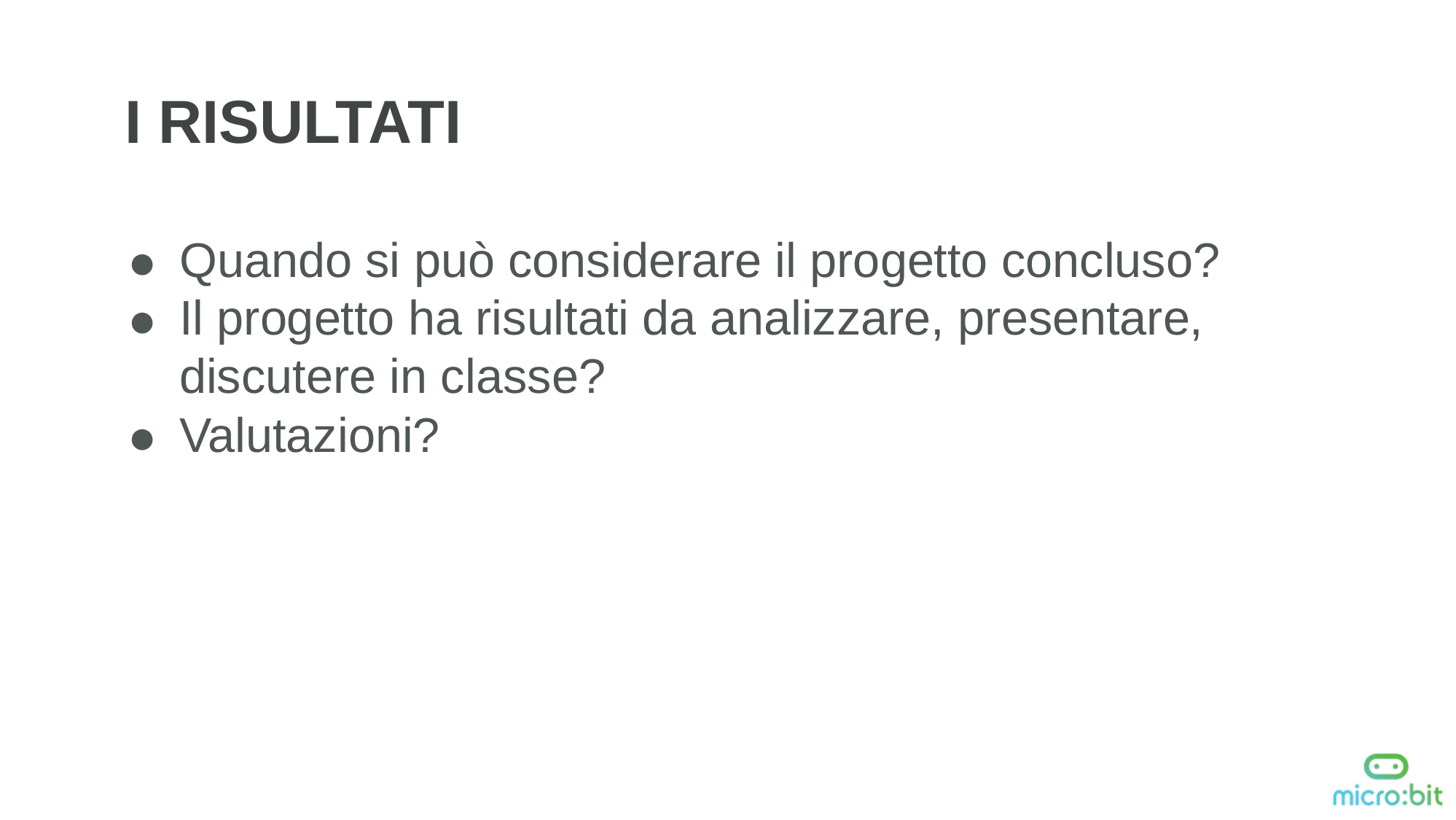

I RISULTATI

Quando si può considerare il progetto concluso?
Il progetto ha risultati da analizzare, presentare, discutere in classe?
Valutazioni?